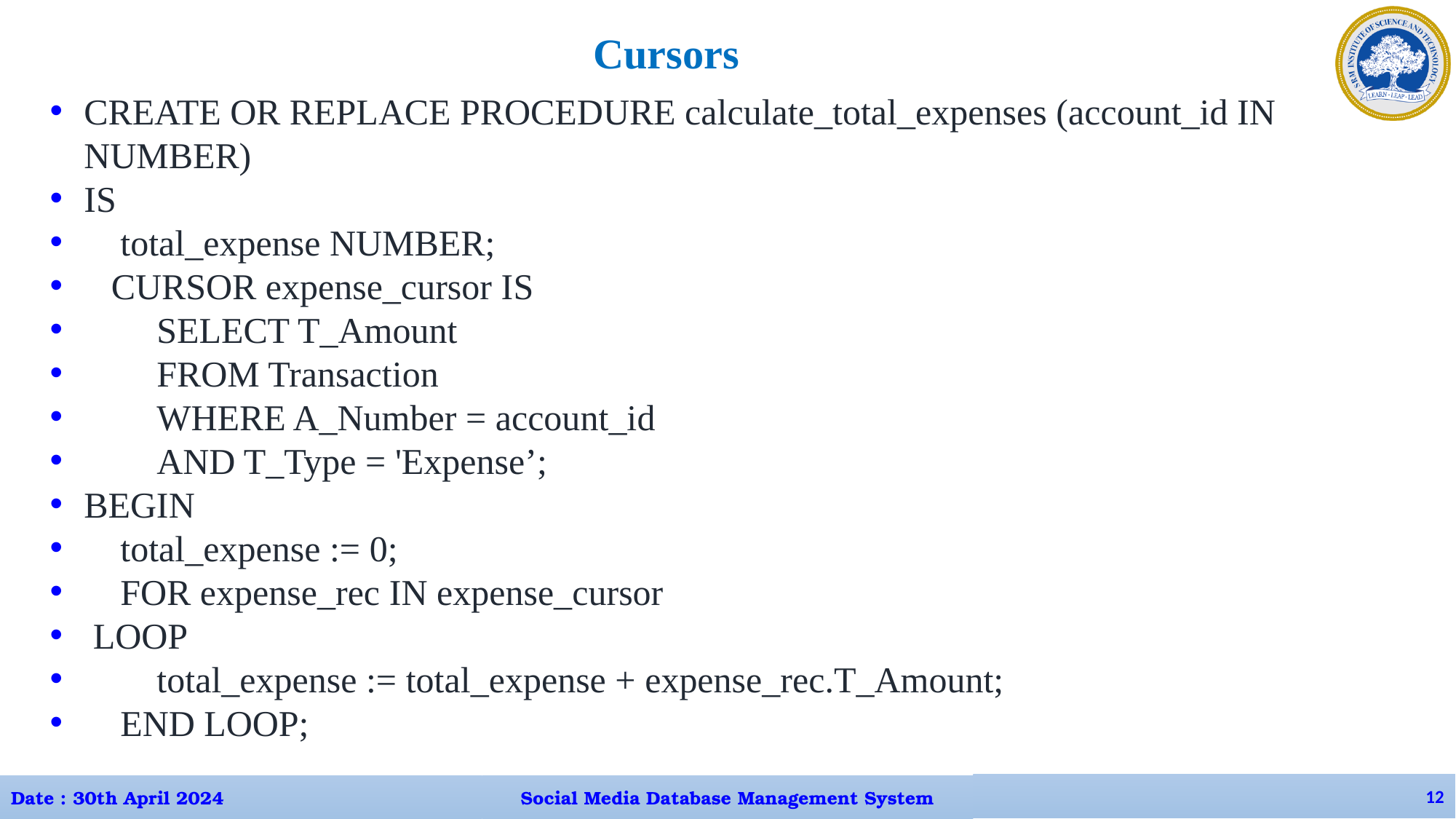

Cursors
CREATE OR REPLACE PROCEDURE calculate_total_expenses (account_id IN NUMBER)
IS
    total_expense NUMBER;
   CURSOR expense_cursor IS
        SELECT T_Amount
        FROM Transaction
        WHERE A_Number = account_id
        AND T_Type = 'Expense’;
BEGIN
    total_expense := 0;
    FOR expense_rec IN expense_cursor
 LOOP
        total_expense := total_expense + expense_rec.T_Amount;
    END LOOP;
12
Date : 30th April 2024
Social Media Database Management System